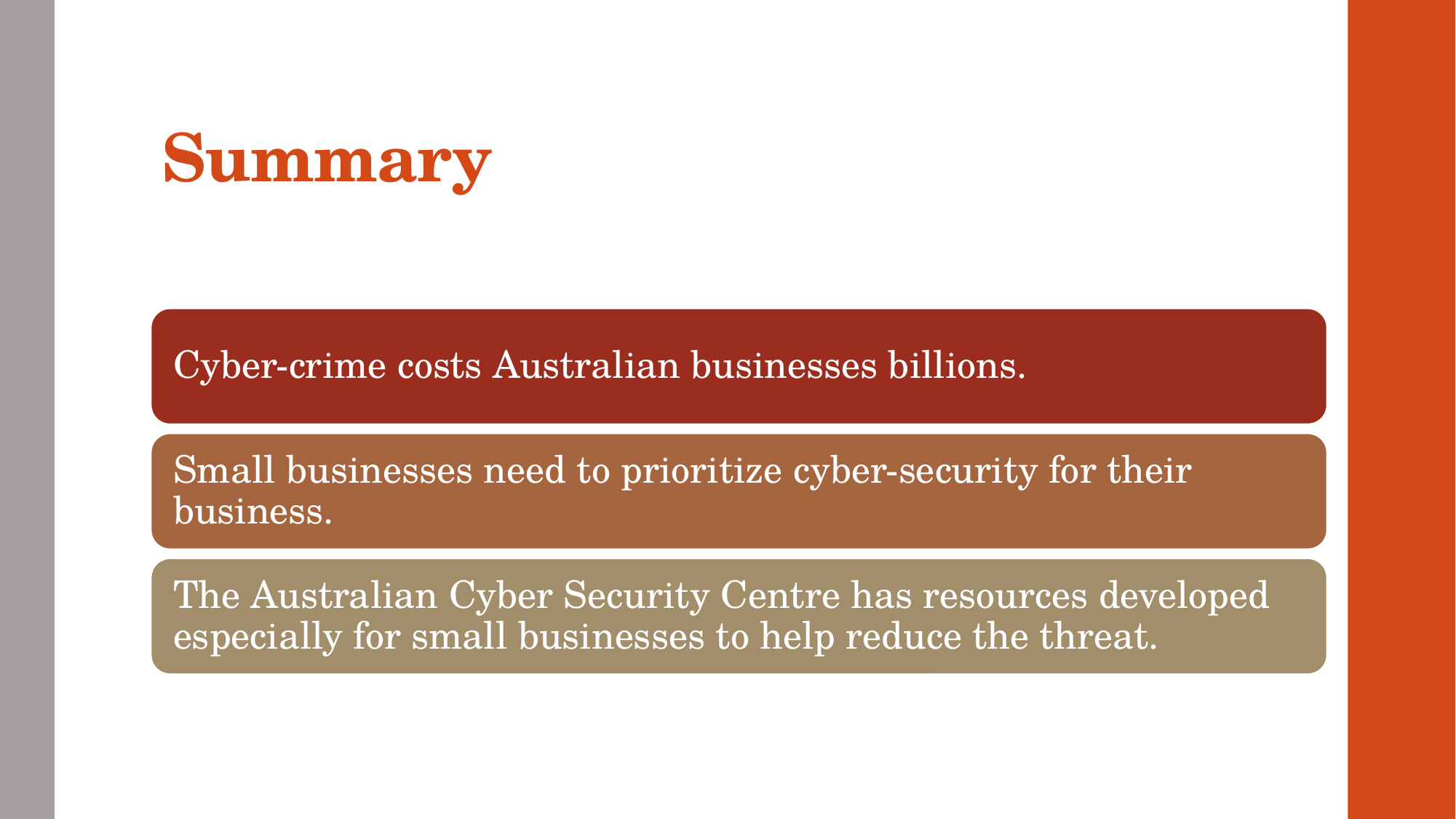

# Summary
Cyber-crime costs Australian businesses billions.
Small businesses need to prioritize cyber-security for their business.
The Australian Cyber Security Centre has resources developed especially for small businesses to help reduce the threat.